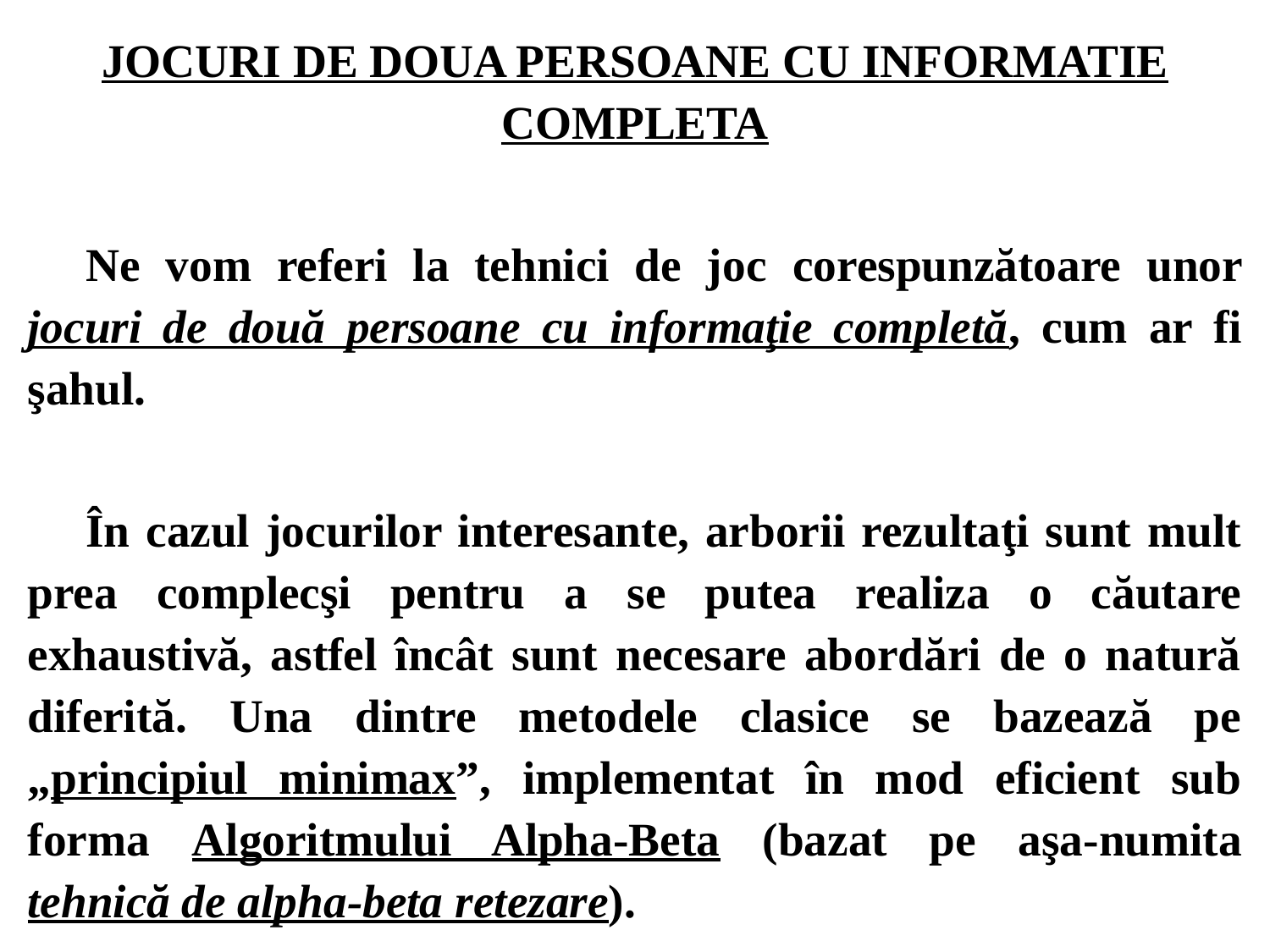

JOCURI DE DOUA PERSOANE CU INFORMATIE COMPLETA

Ne vom referi la tehnici de joc corespunzătoare unor jocuri de două persoane cu informaţie completă, cum ar fi şahul.

În cazul jocurilor interesante, arborii rezultaţi sunt mult prea complecşi pentru a se putea realiza o căutare exhaustivă, astfel încât sunt necesare abordări de o natură diferită. Una dintre metodele clasice se bazează pe „principiul minimax”, implementat în mod eficient sub forma Algoritmului Alpha-Beta (bazat pe aşa-numita tehnică de alpha-beta retezare).